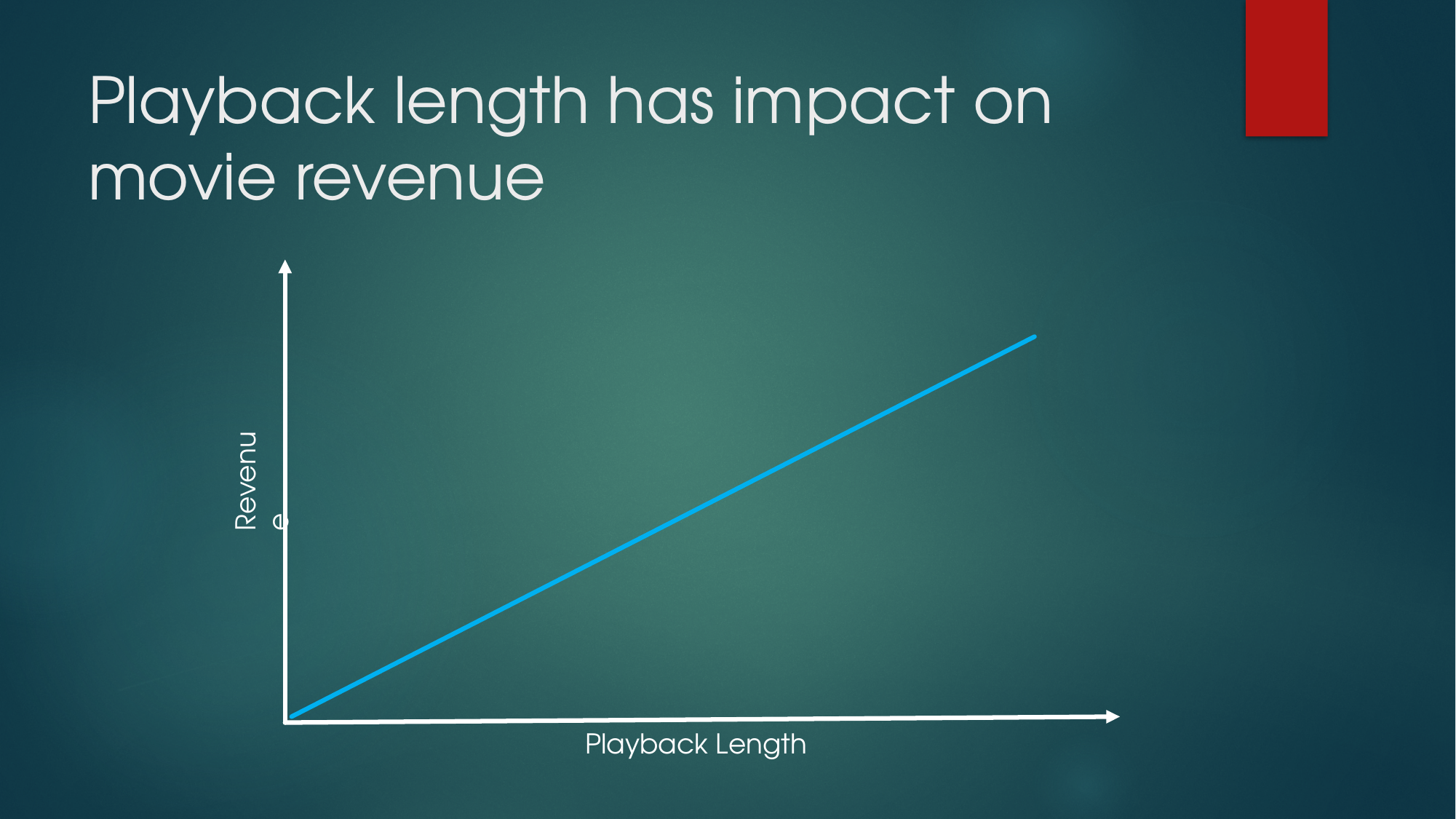

# Playback length has impact on movie revenue
Revenue
Playback Length